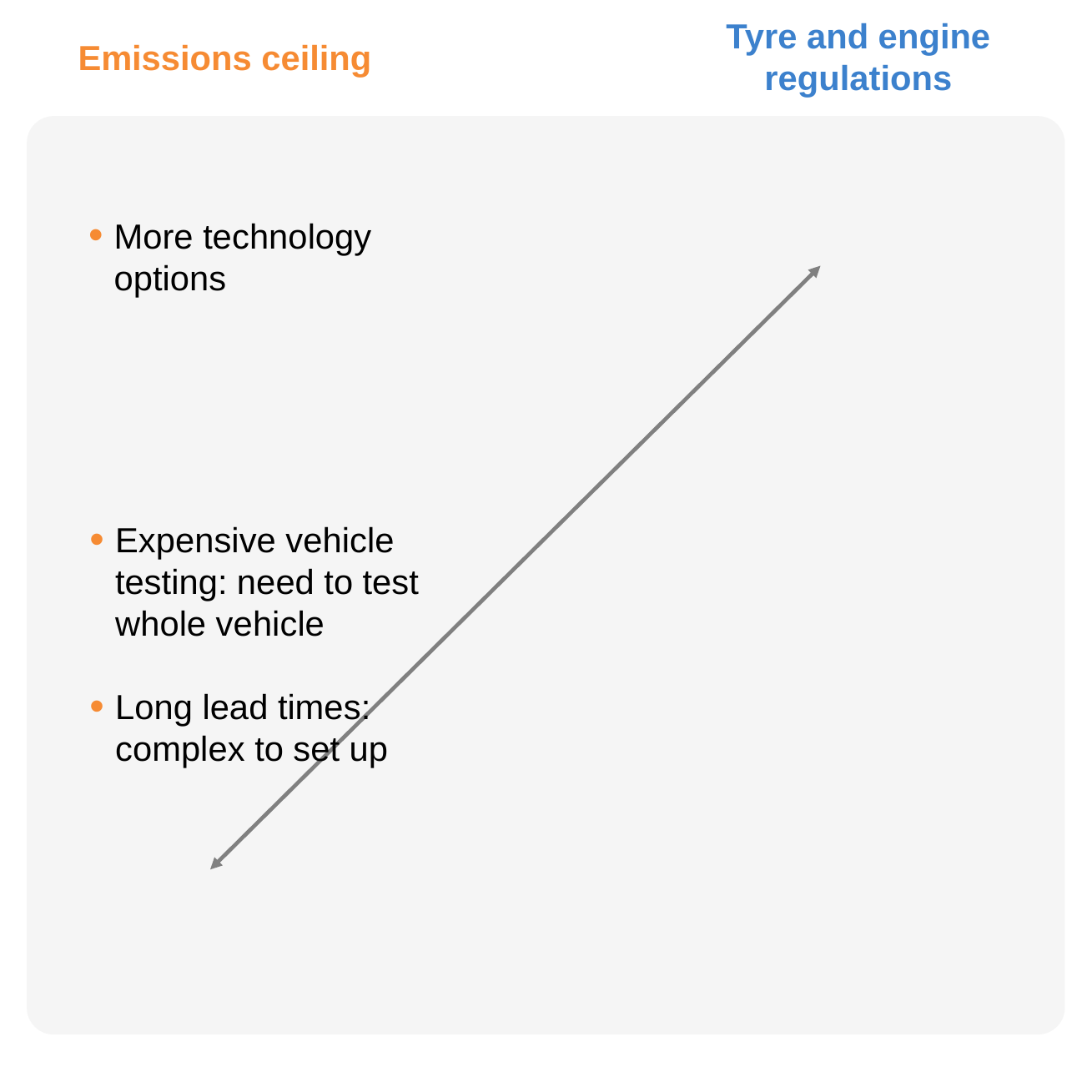

# Making diesel vehicles more efficient

Tyre and engine regulations
Emissions ceiling

More technology options

Expensive vehicle testing: need to test whole vehicle

Long lead times: complex to set up